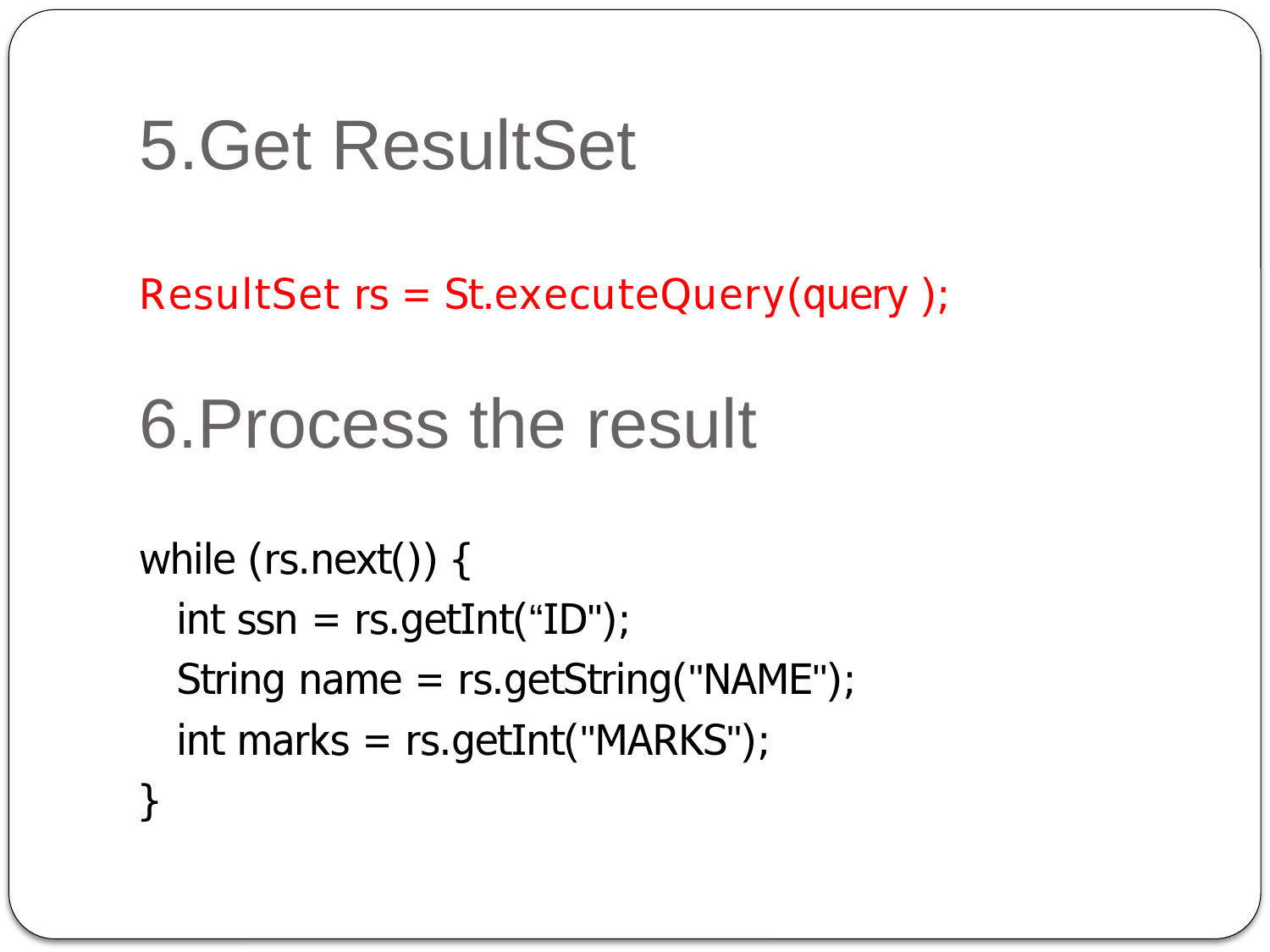

# 5.Get ResultSet

ResultSet rs = St.executeQuery(query );

6.Process the result

while (rs.next()) {
	int ssn = rs.getInt(“ID");
	String name = rs.getString("NAME");
	int marks = rs.getInt("MARKS");
}